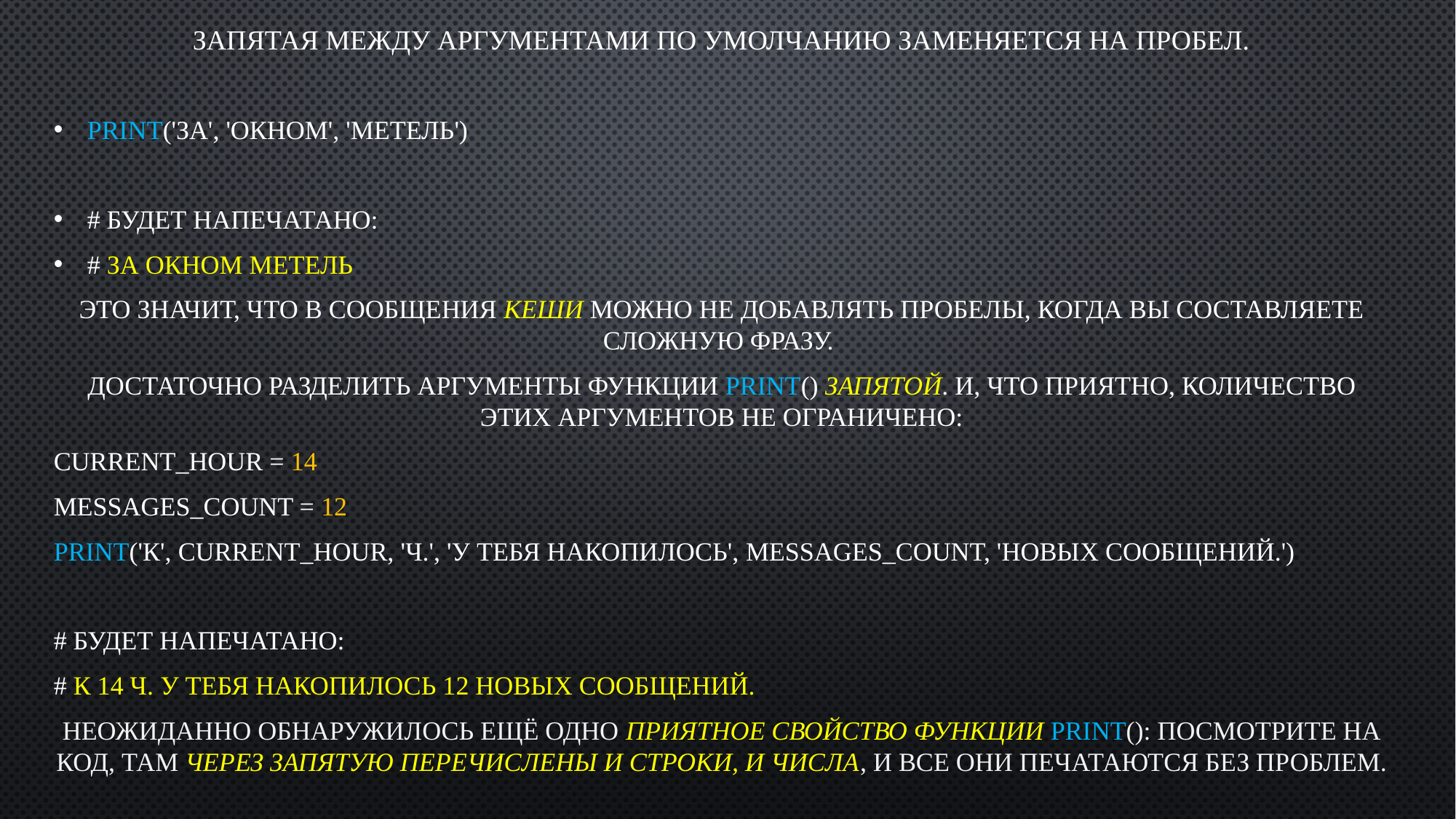

Запятая между аргументами по умолчанию заменяется на пробел.

print('За', 'окном', 'метель')

# Будет напечатано:
# За окном метель
Это значит, что в сообщения Кеши можно не добавлять пробелы, когда вы составляете сложную фразу.
Достаточно разделить аргументы функции print() запятой. И, что приятно, количество этих аргументов не ограничено:
current_hour = 14
messages_count = 12
print('К', current_hour, 'ч.', 'у тебя накопилось', messages_count, 'новых сообщений.')

# Будет напечатано:
# К 14 ч. у тебя накопилось 12 новых сообщений.
Неожиданно обнаружилось ещё одно приятное свойство функции print(): посмотрите на код, там через запятую перечислены и строки, и числа, и все они печатаются без проблем.